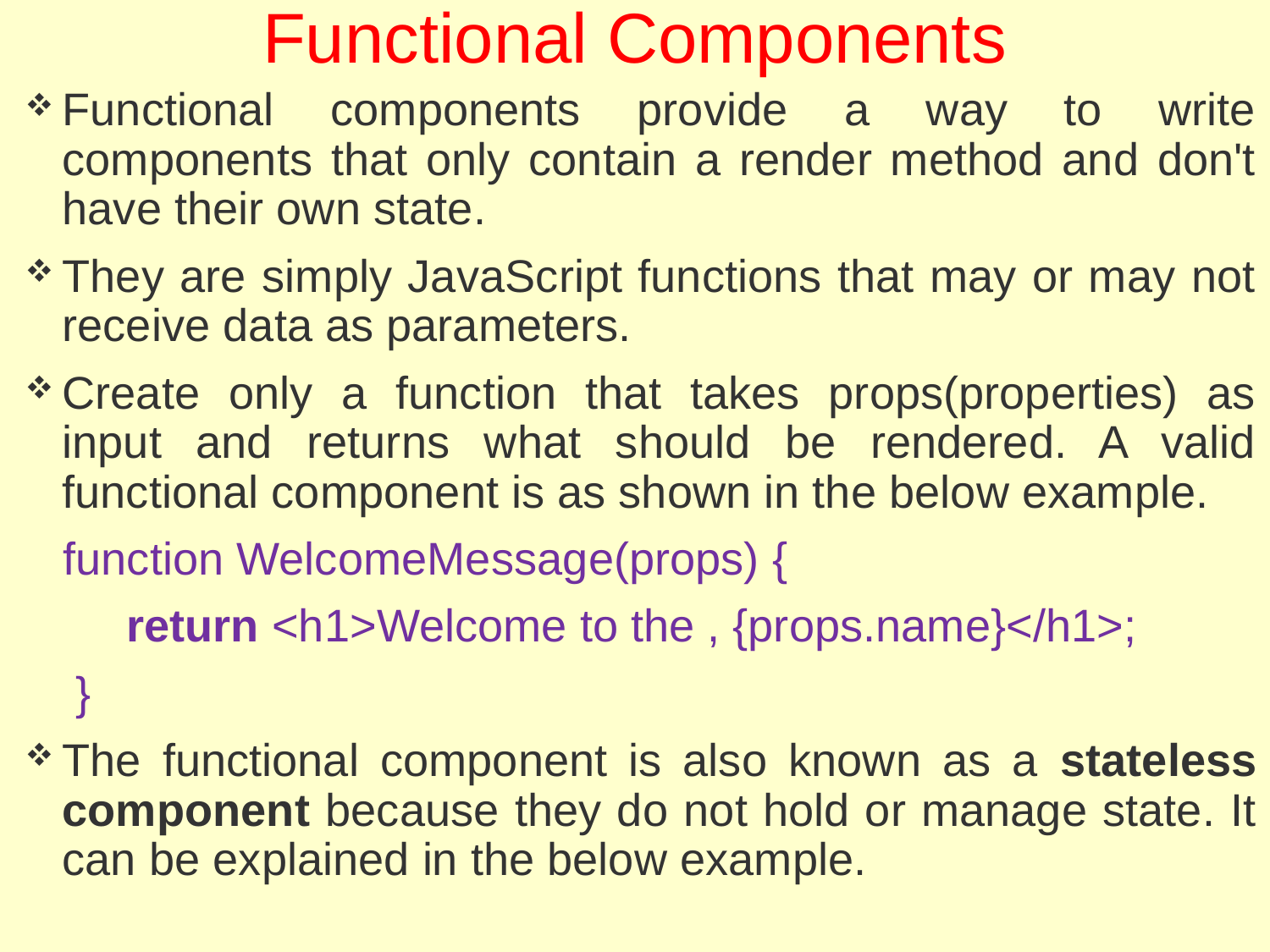

# Functional Components
Functional components provide a way to write components that only contain a render method and don't have their own state.
They are simply JavaScript functions that may or may not receive data as parameters.
Create only a function that takes props(properties) as input and returns what should be rendered. A valid functional component is as shown in the below example.
   function WelcomeMessage(props) {
        return <h1>Welcome to the , {props.name}</h1>;
    }
The functional component is also known as a stateless component because they do not hold or manage state. It can be explained in the below example.